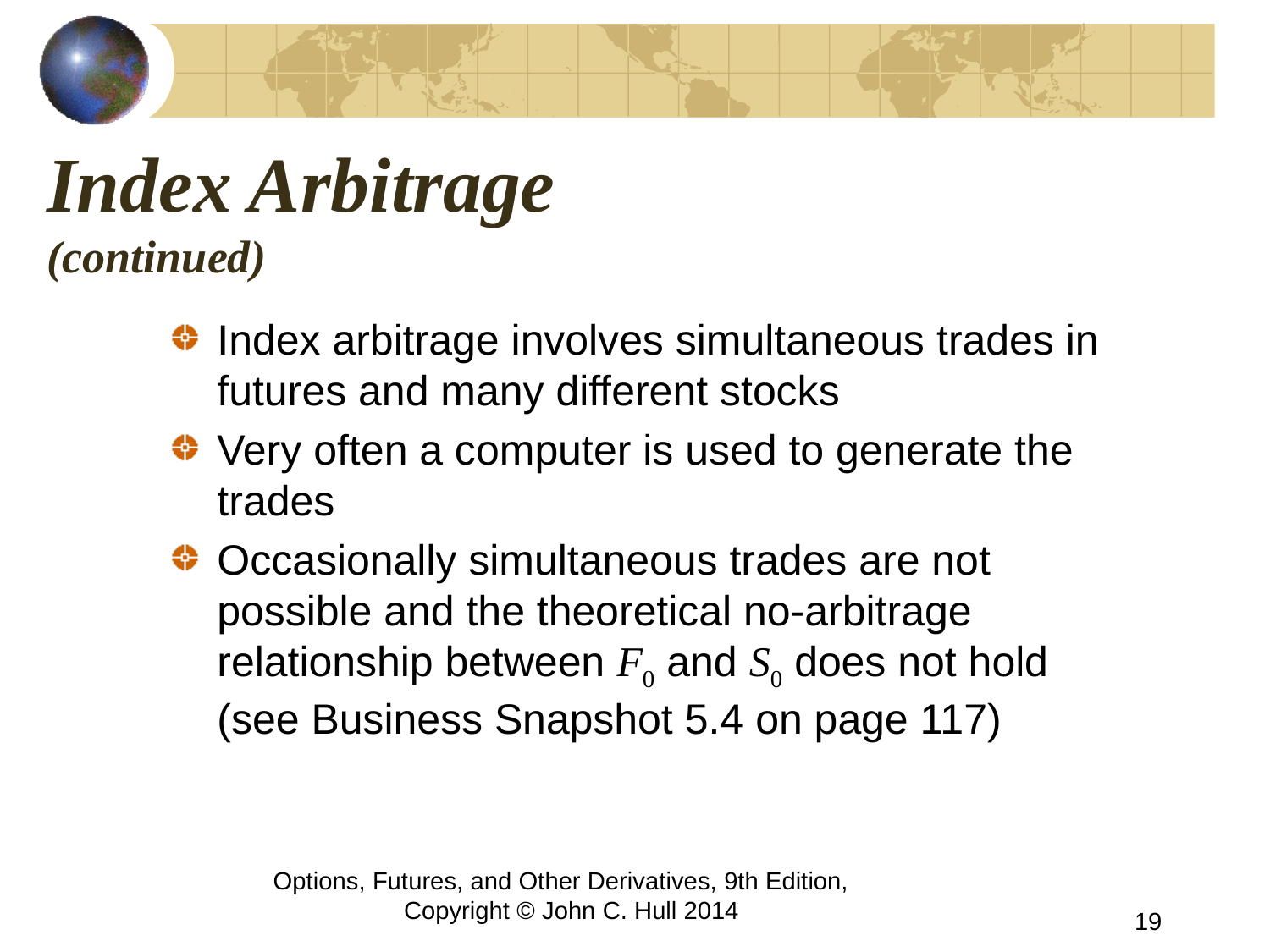

# Index Arbitrage (continued)
Index arbitrage involves simultaneous trades in futures and many different stocks
Very often a computer is used to generate the trades
Occasionally simultaneous trades are not possible and the theoretical no-arbitrage relationship between F0 and S0 does not hold (see Business Snapshot 5.4 on page 117)

Options, Futures, and Other Derivatives, 9th Edition,    Copyright © John C. Hull 2014

19